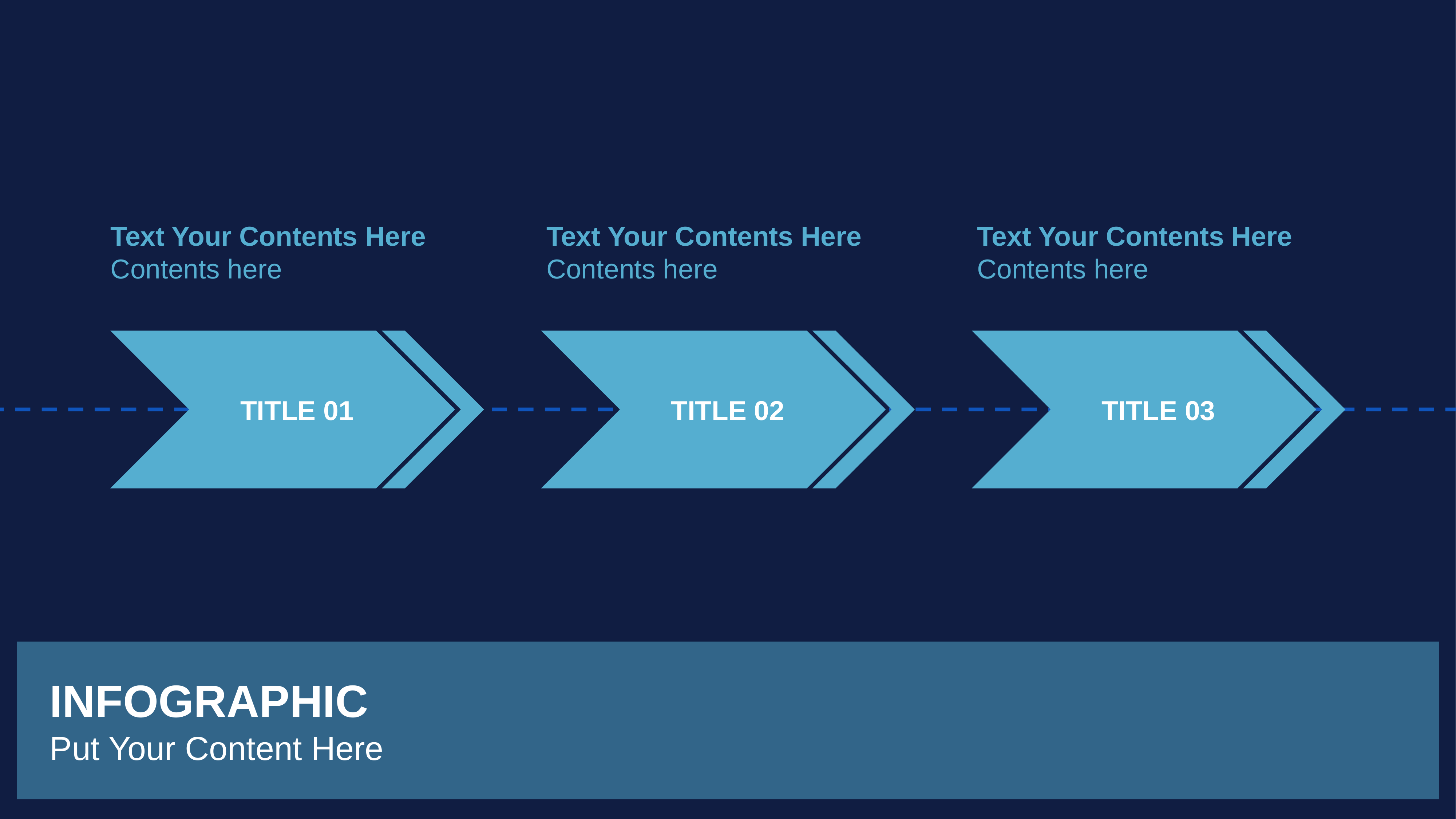

Text Your Contents Here
Contents here
Text Your Contents Here
Contents here
Text Your Contents Here
Contents here

TITLE 01
TITLE 02
TITLE 03

INFOGRAPHIC
Put Your Content Here